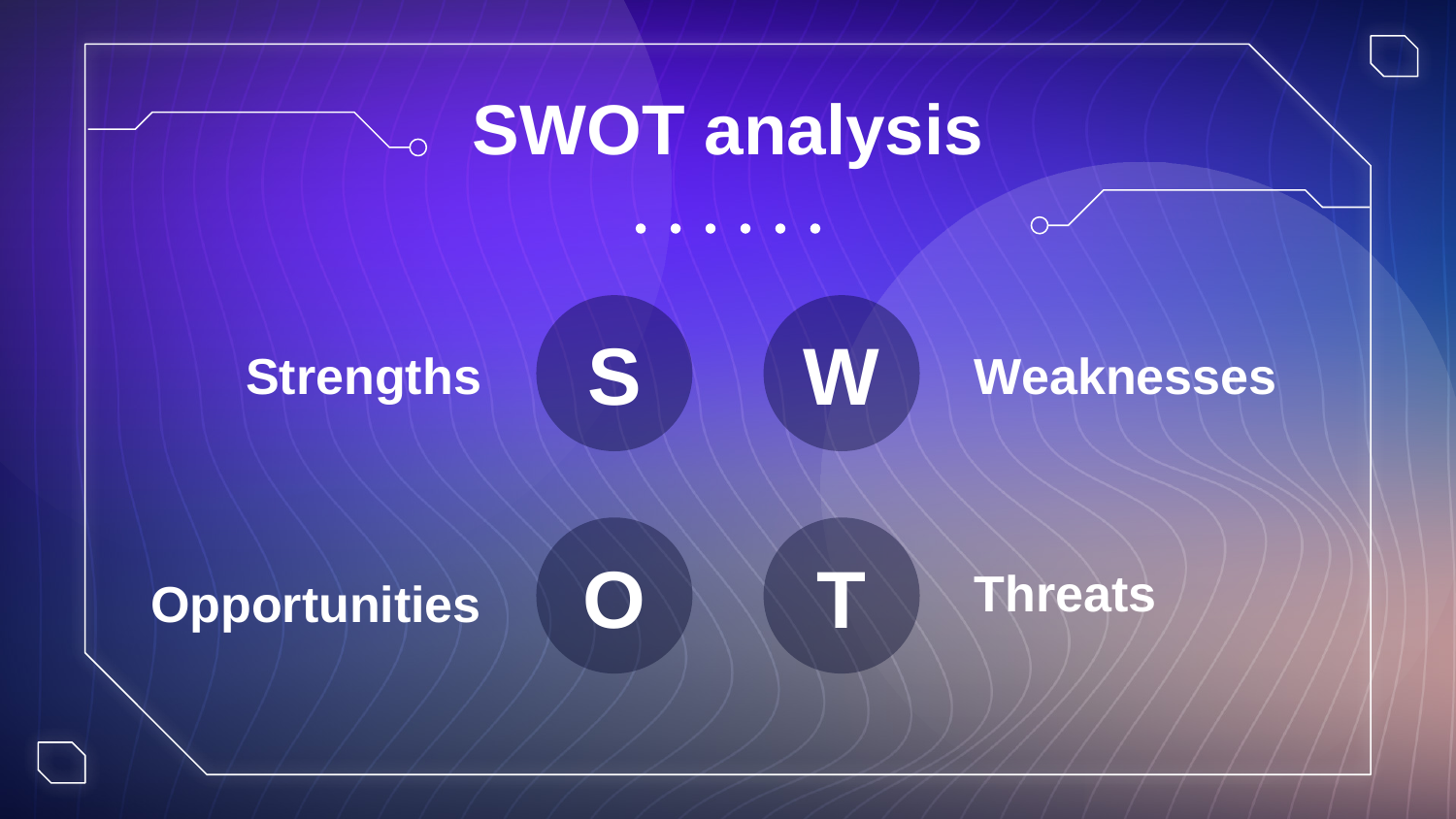

# SWOT analysis

Strengths
Weaknesses
S
W
Opportunities
Threats
O
T